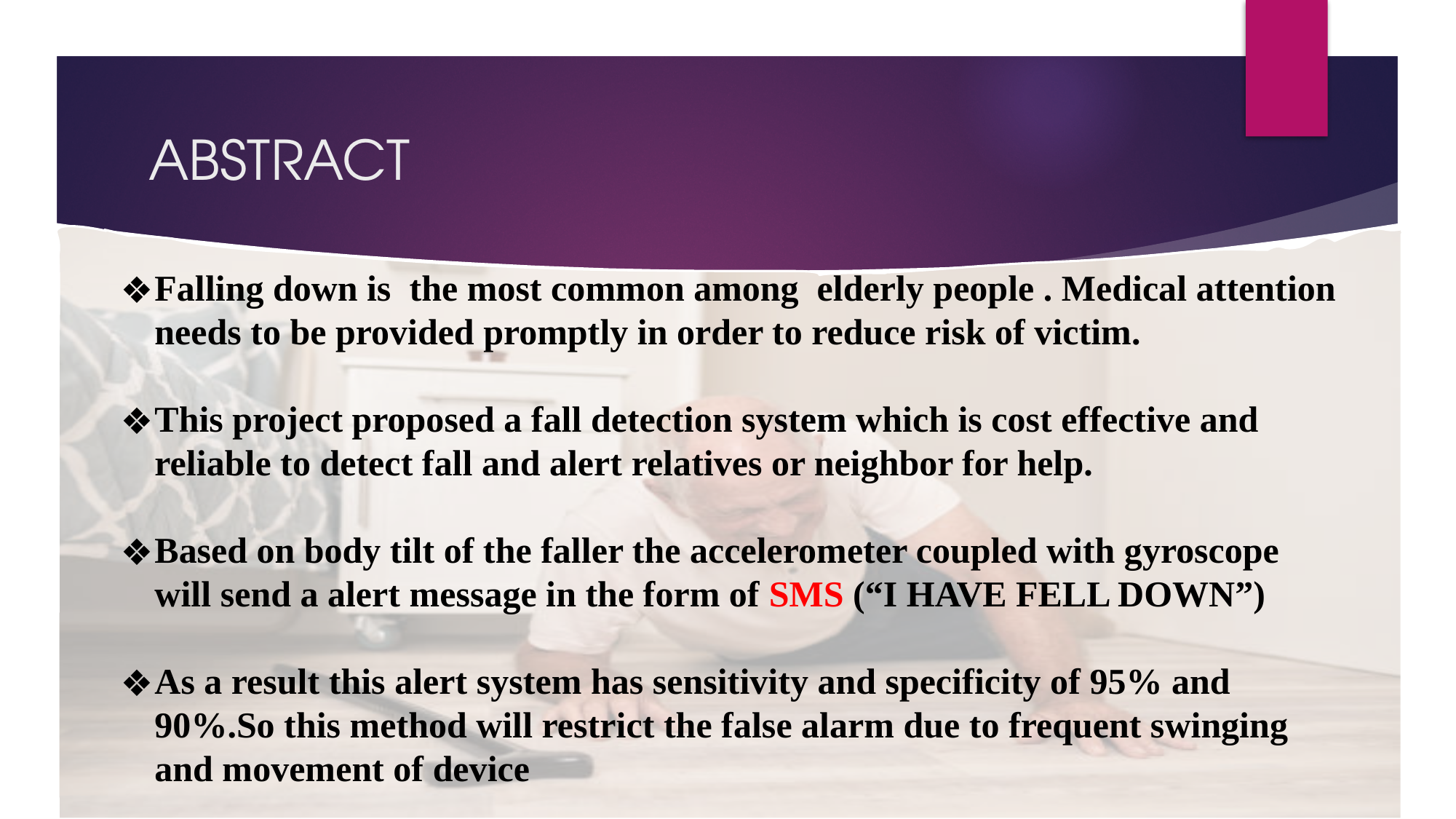

# ABSTRACT

Falling down is  the most common among  elderly people . Medical attention needs to be provided promptly in order to reduce risk of victim.

This project proposed a fall detection system which is cost effective and reliable to detect fall and alert relatives or neighbor for help.

Based on body tilt of the faller the accelerometer coupled with gyroscope will send a alert message in the form of SMS (“I HAVE FELL DOWN”)

As a result this alert system has sensitivity and specificity of 95% and 90%.So this method will restrict the false alarm due to frequent swinging and movement of device